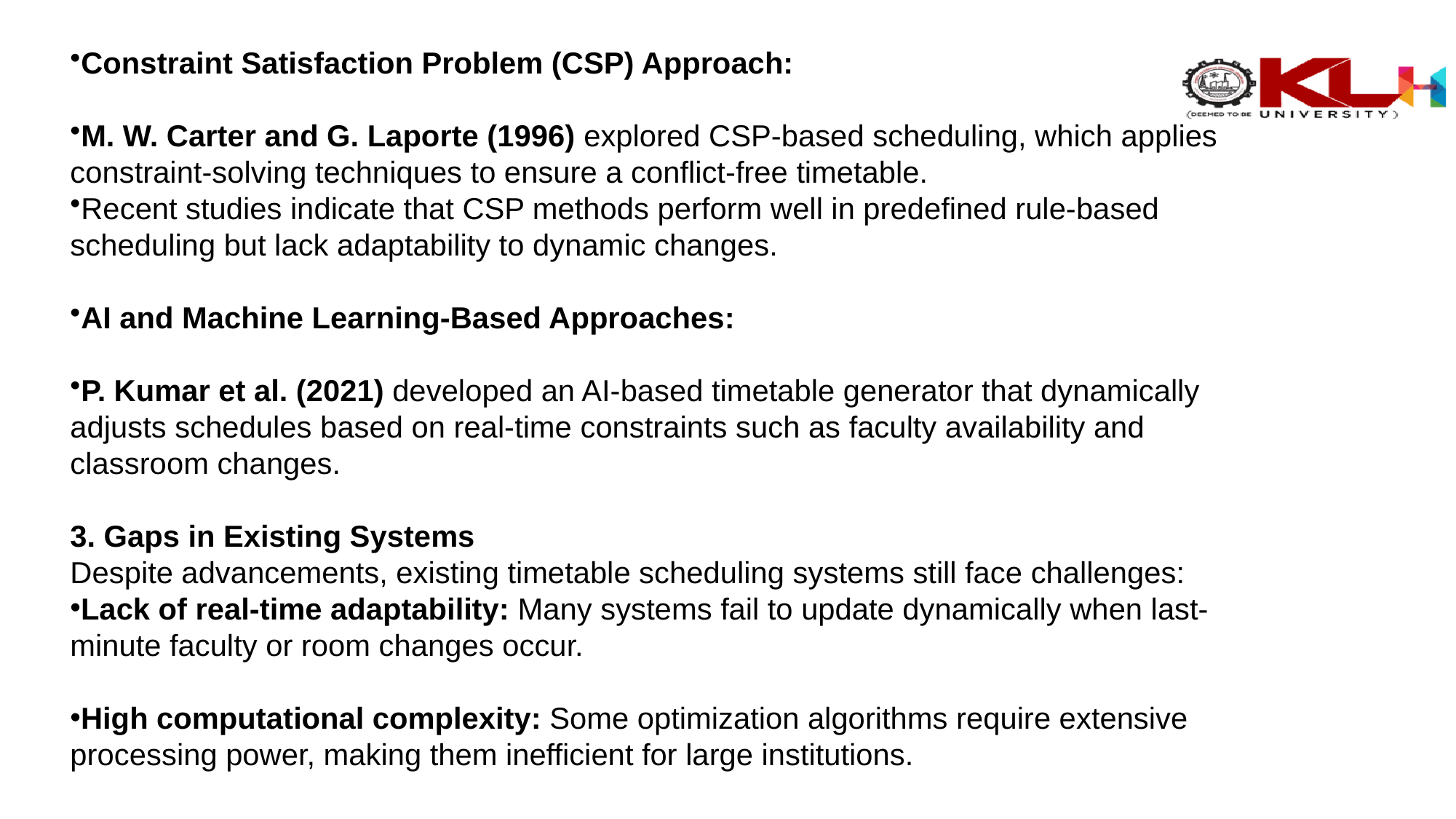

Constraint Satisfaction Problem (CSP) Approach:

M. W. Carter and G. Laporte (1996) explored CSP-based scheduling, which applies constraint-solving techniques to ensure a conflict-free timetable.
Recent studies indicate that CSP methods perform well in predefined rule-based scheduling but lack adaptability to dynamic changes.

AI and Machine Learning-Based Approaches:

P. Kumar et al. (2021) developed an AI-based timetable generator that dynamically adjusts schedules based on real-time constraints such as faculty availability and classroom changes.

3. Gaps in Existing Systems
Despite advancements, existing timetable scheduling systems still face challenges:
Lack of real-time adaptability: Many systems fail to update dynamically when last-minute faculty or room changes occur.

High computational complexity: Some optimization algorithms require extensive processing power, making them inefficient for large institutions.